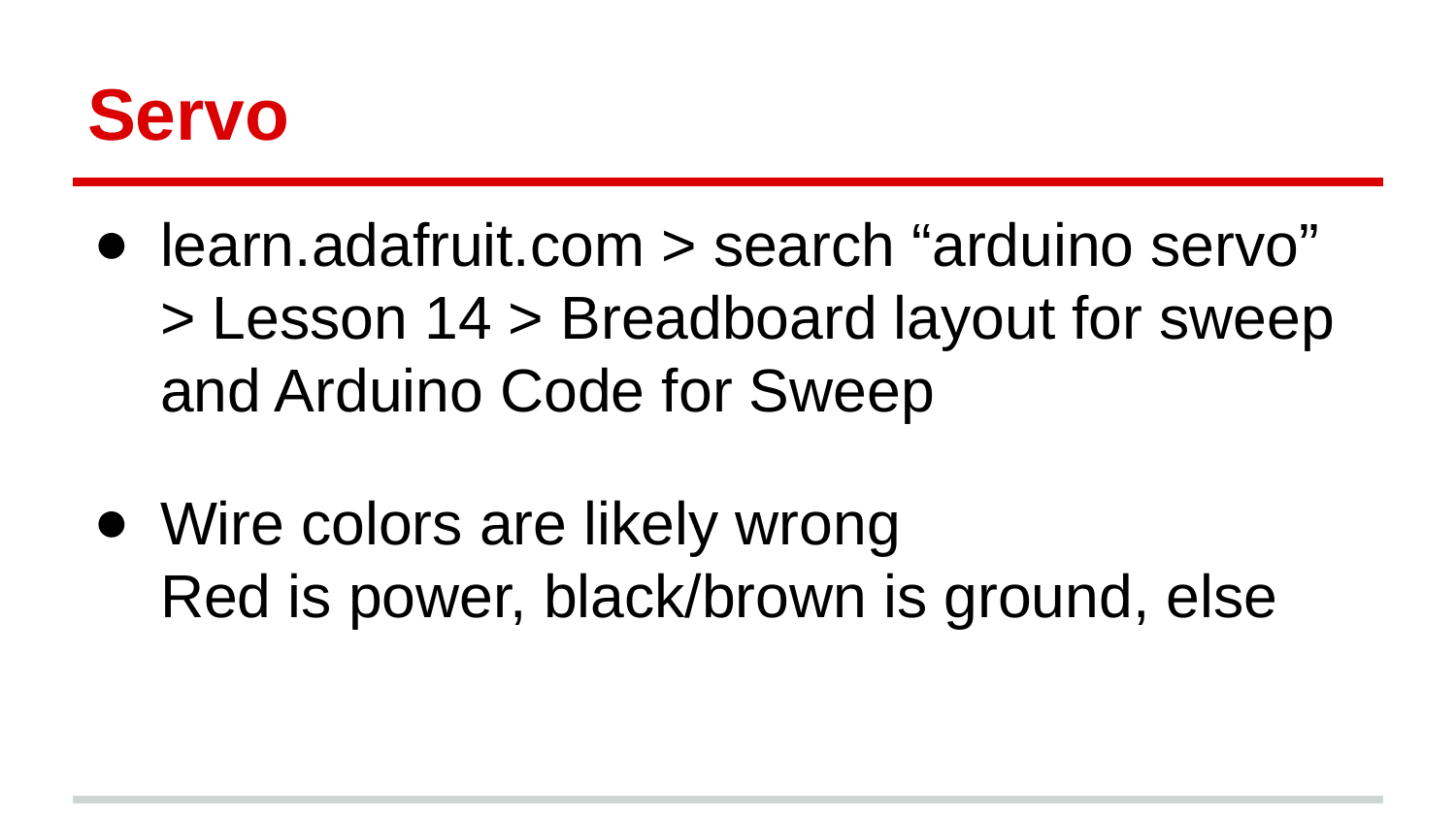

# Servo
learn.adafruit.com > search “arduino servo” > Lesson 14 > Breadboard layout for sweep and Arduino Code for Sweep
Wire colors are likely wrong
Red is power, black/brown is ground, else